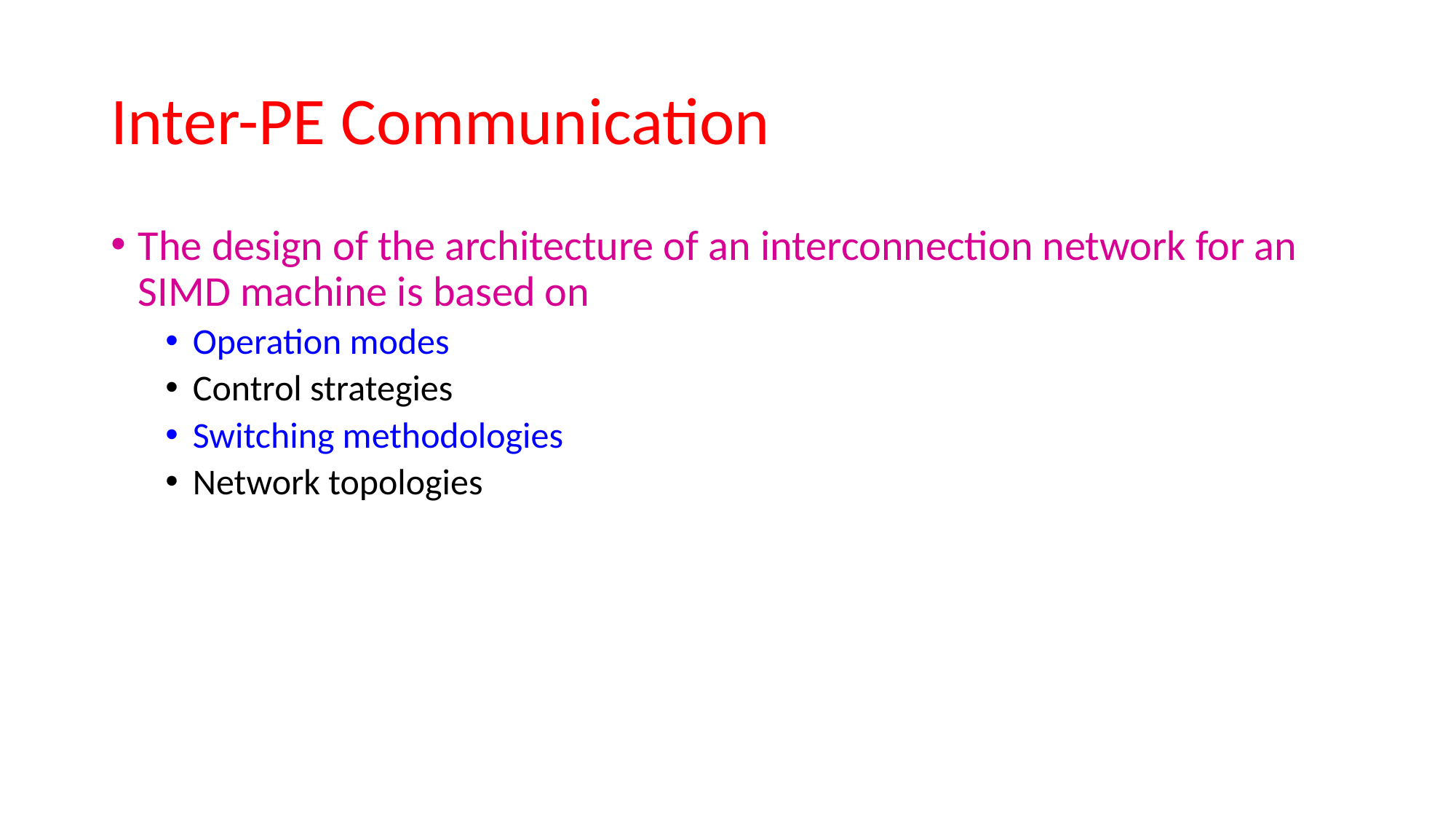

# Inter-PE Communication
The design of the architecture of an interconnection network for an SIMD machine is based on
Operation modes
Control strategies
Switching methodologies
Network topologies